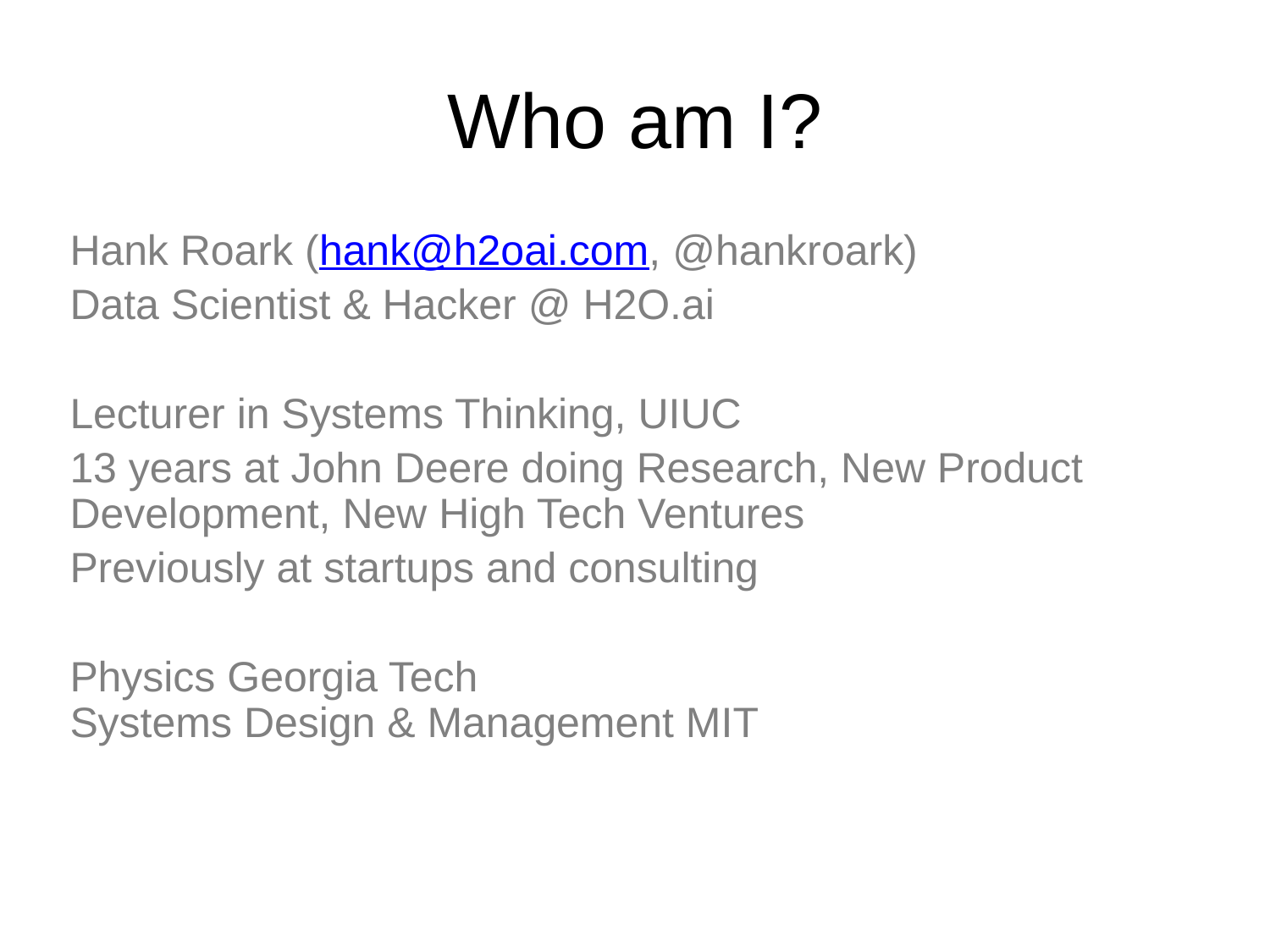

# Who am I?
Hank Roark (hank@h2oai.com, @hankroark)
Data Scientist & Hacker @ H2O.ai

Lecturer in Systems Thinking, UIUC
13 years at John Deere doing Research, New Product Development, New High Tech Ventures
Previously at startups and consulting

Physics Georgia Tech
Systems Design & Management MIT